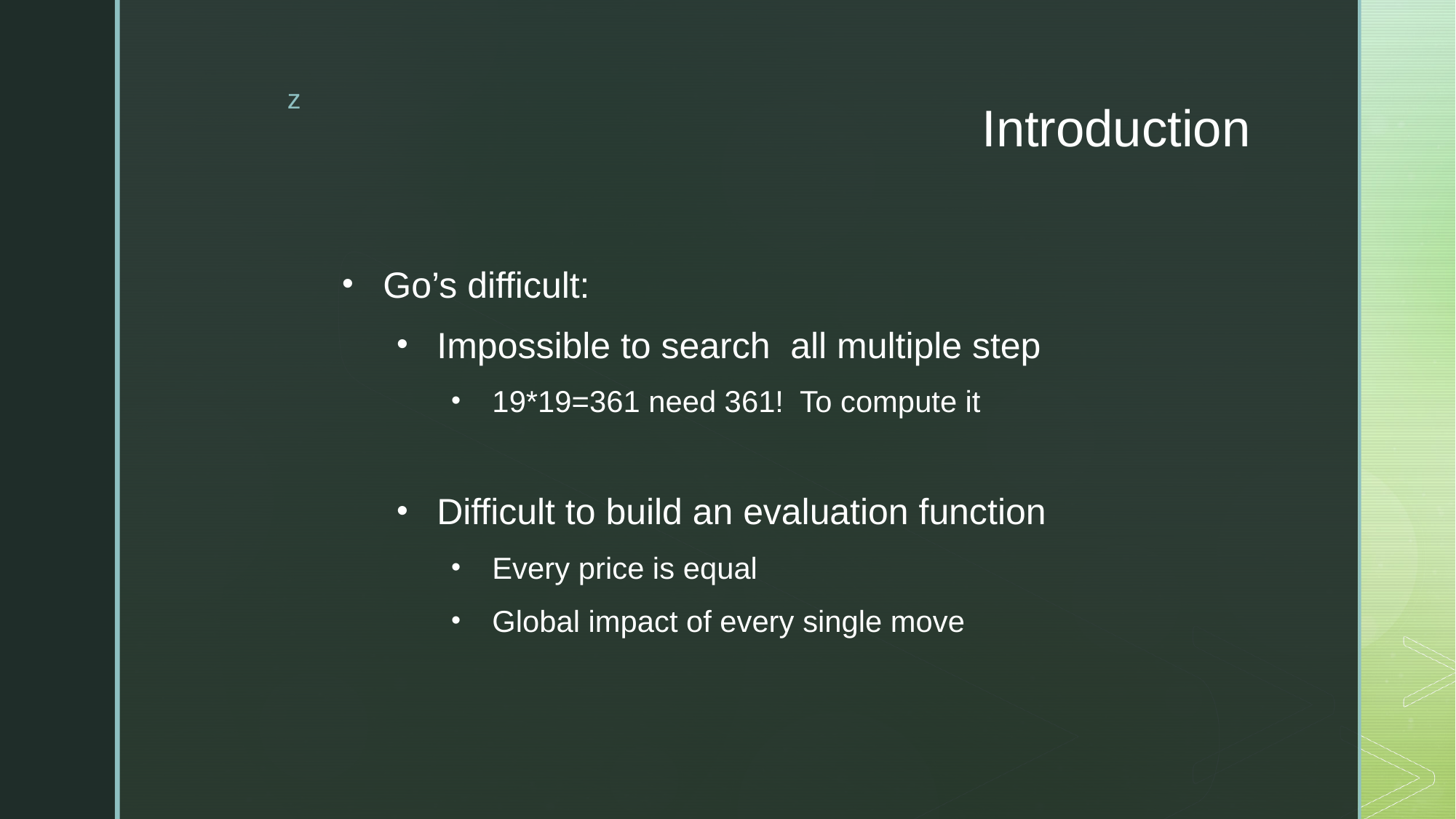

# Introduction
Go’s difficult:
Impossible to search  all multiple step
19*19=361 need 361!  To compute it

Difficult to build an evaluation function
Every price is equal
Global impact of every single move